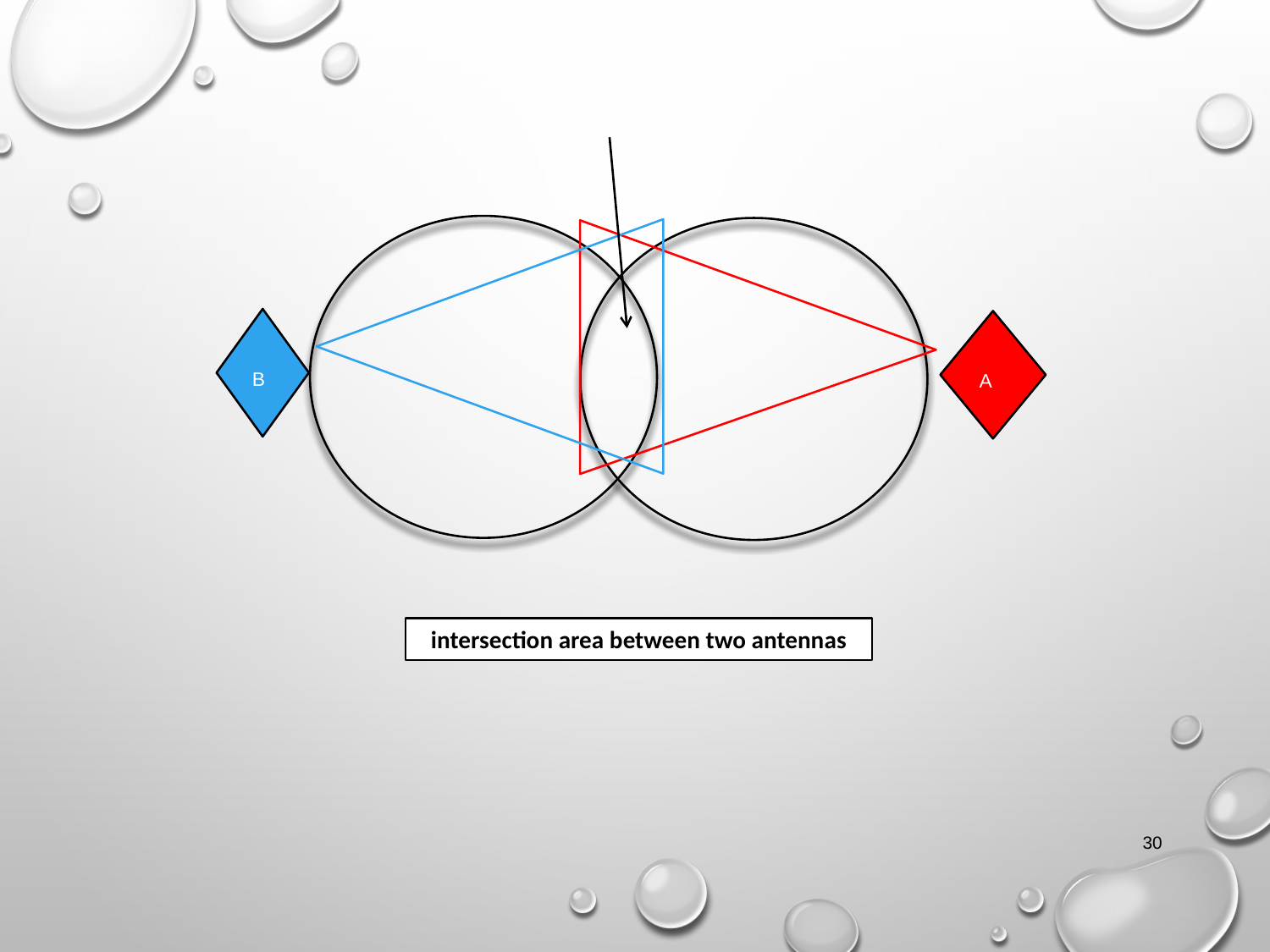

B
A
intersection area between two antennas
30